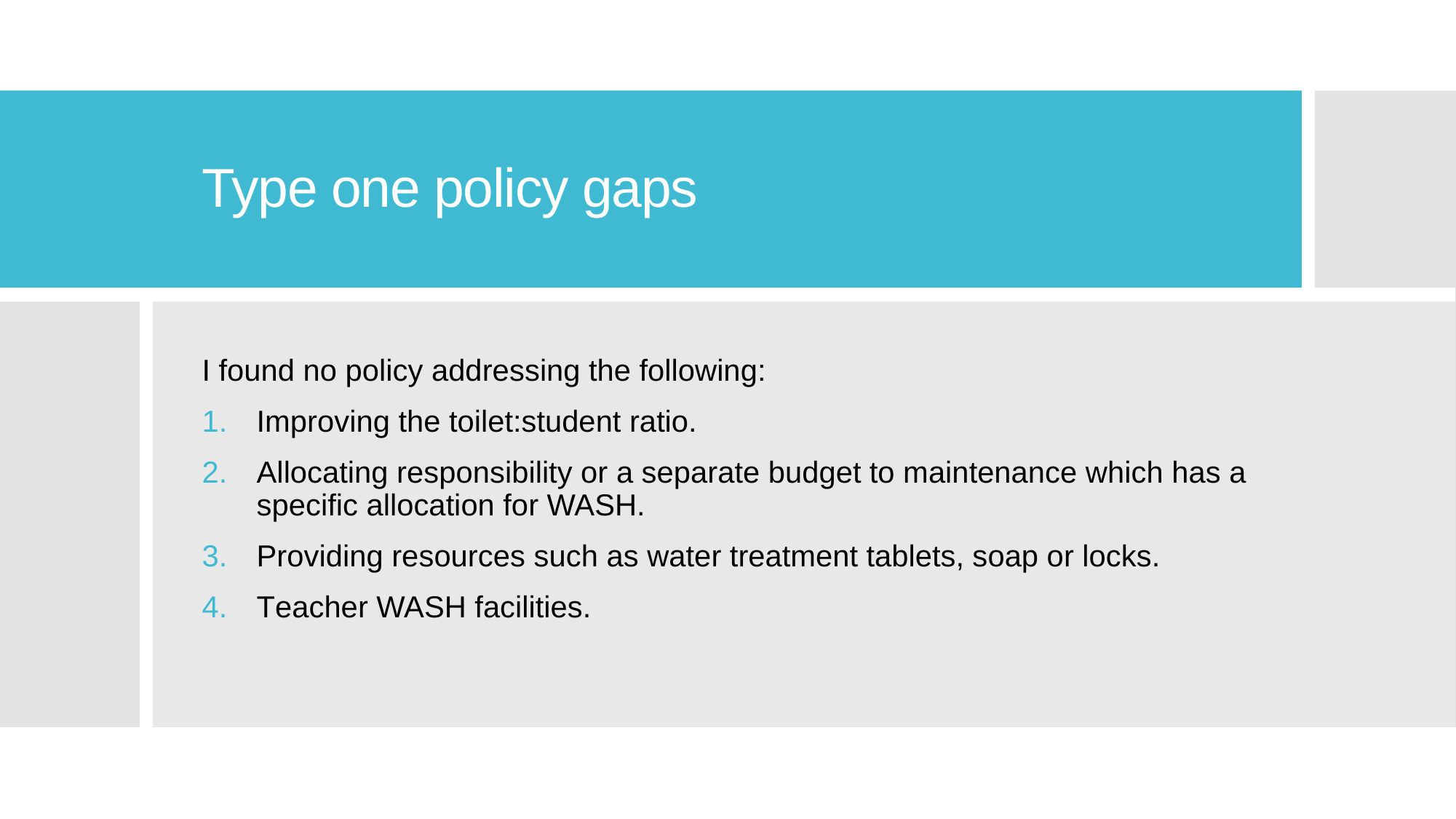

# Type one policy gaps

I found no policy addressing the following:
Improving the toilet:student ratio.
Allocating responsibility or a separate budget to maintenance which has a specific allocation for WASH.
Providing resources such as water treatment tablets, soap or locks.
Teacher WASH facilities.